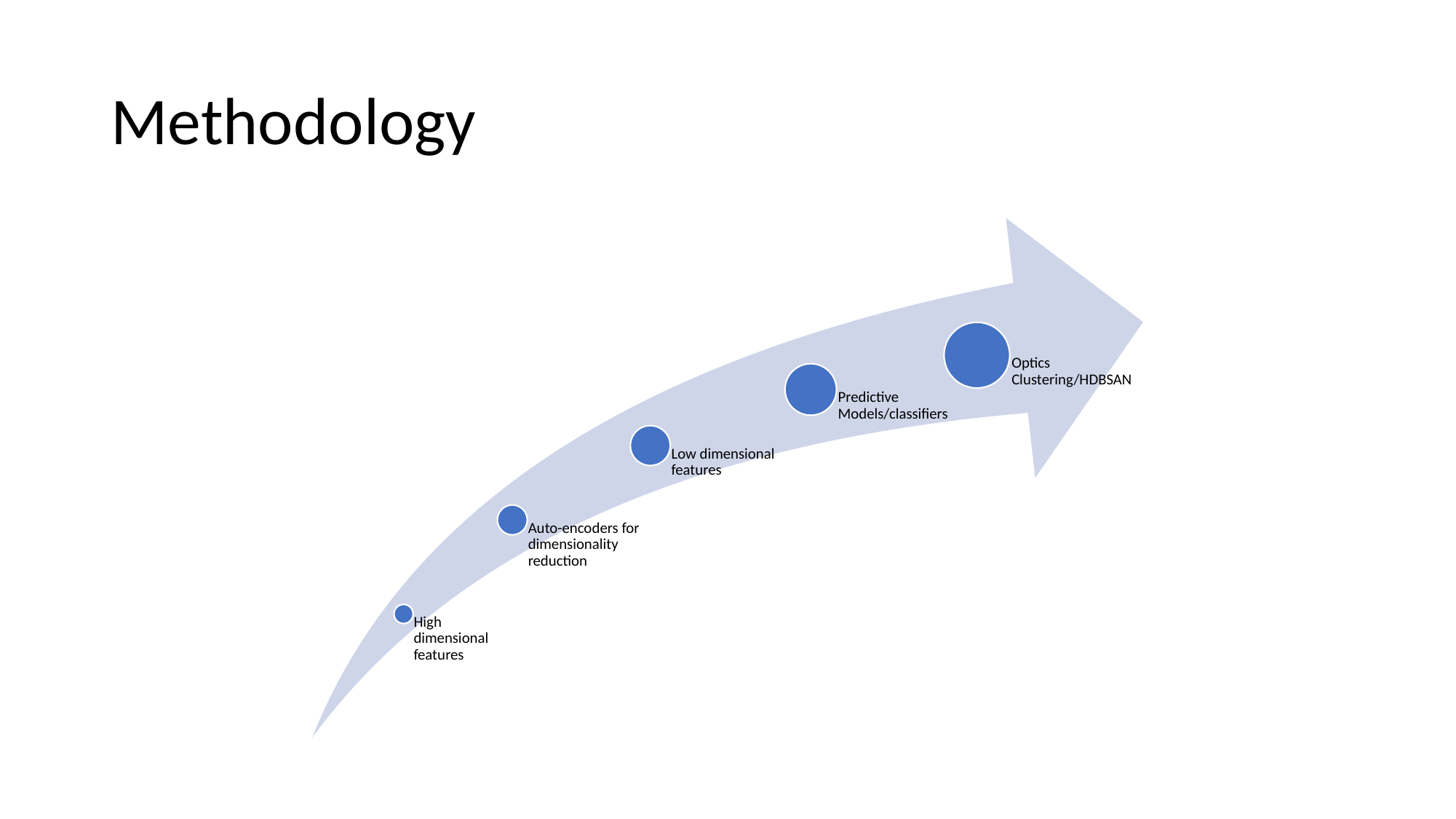

# Methodology
High dimensional features
Auto-encoders for dimensionality reduction
Low dimensional features
Predictive Models/classifiers
Optics Clustering/HDBSAN